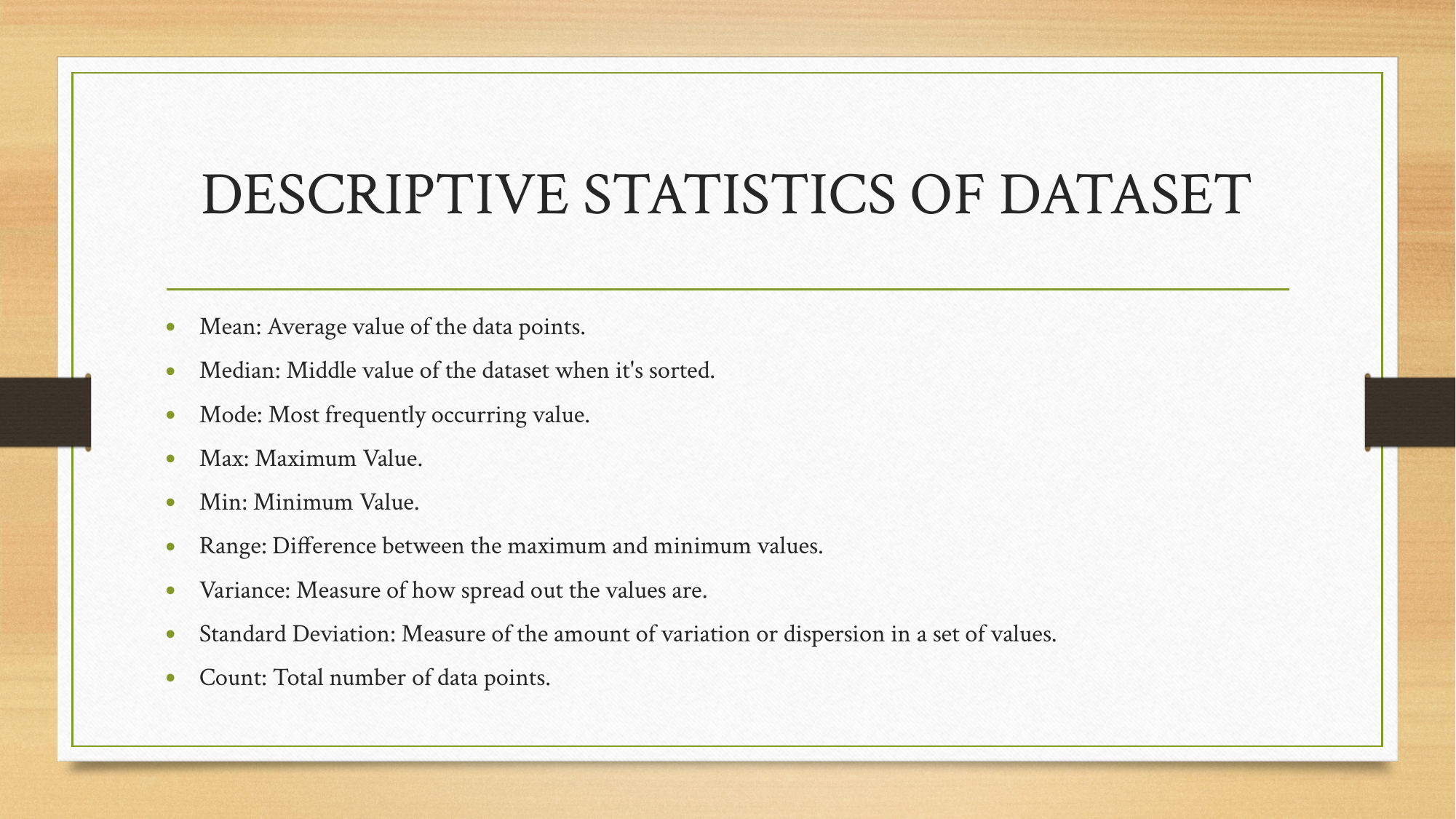

# DESCRIPTIVE STATISTICS OF DATASET
Mean: Average value of the data points.
Median: Middle value of the dataset when it's sorted.
Mode: Most frequently occurring value.
Max: Maximum Value.
Min: Minimum Value.
Range: Difference between the maximum and minimum values.
Variance: Measure of how spread out the values are.
Standard Deviation: Measure of the amount of variation or dispersion in a set of values.
Count: Total number of data points.